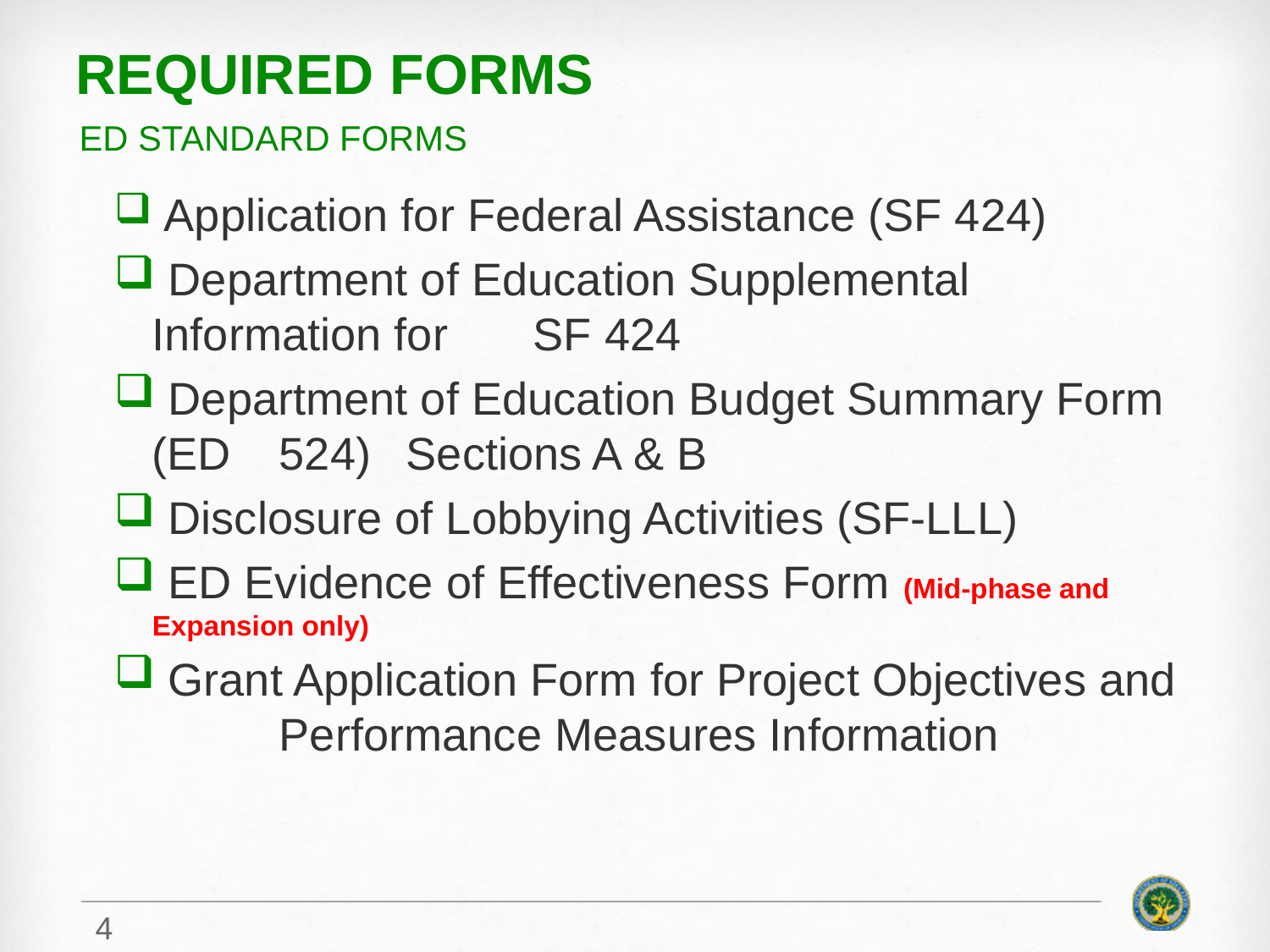

# Required Forms
ED Standard Forms

 Application for Federal Assistance (SF 424)
 Department of Education Supplemental Information for    	SF 424
 Department of Education Budget Summary Form (ED 	524) 	Sections A & B
 Disclosure of Lobbying Activities (SF-LLL)
 ED Evidence of Effectiveness Form (Mid-phase and Expansion only)
 Grant Application Form for Project Objectives and 	Performance Measures Information

4